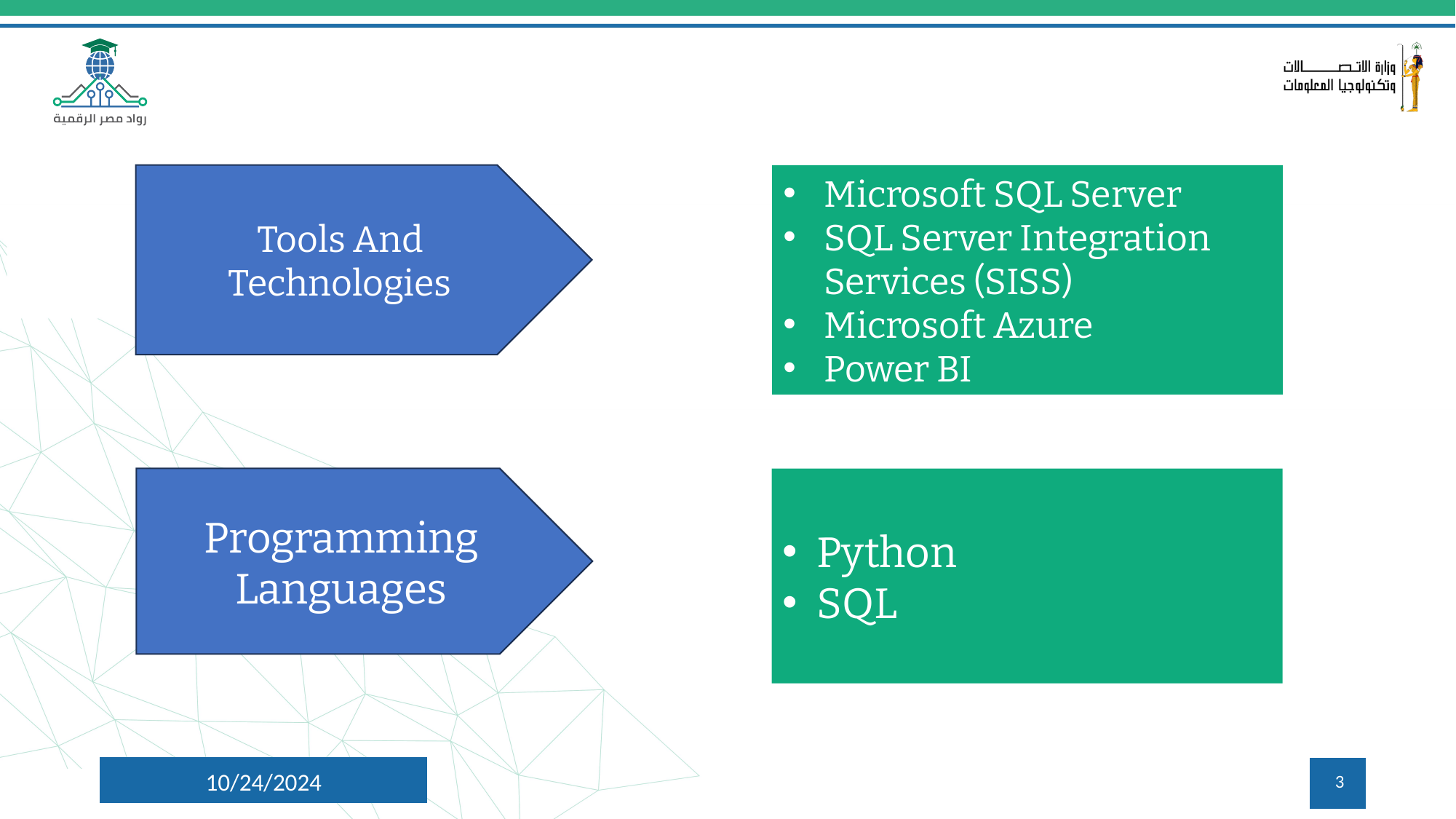

Tools And Technologies
Microsoft SQL Server
SQL Server Integration Services (SISS)
Microsoft Azure
Power BI

Programming Languages

Python
SQL

10/24/2024
3